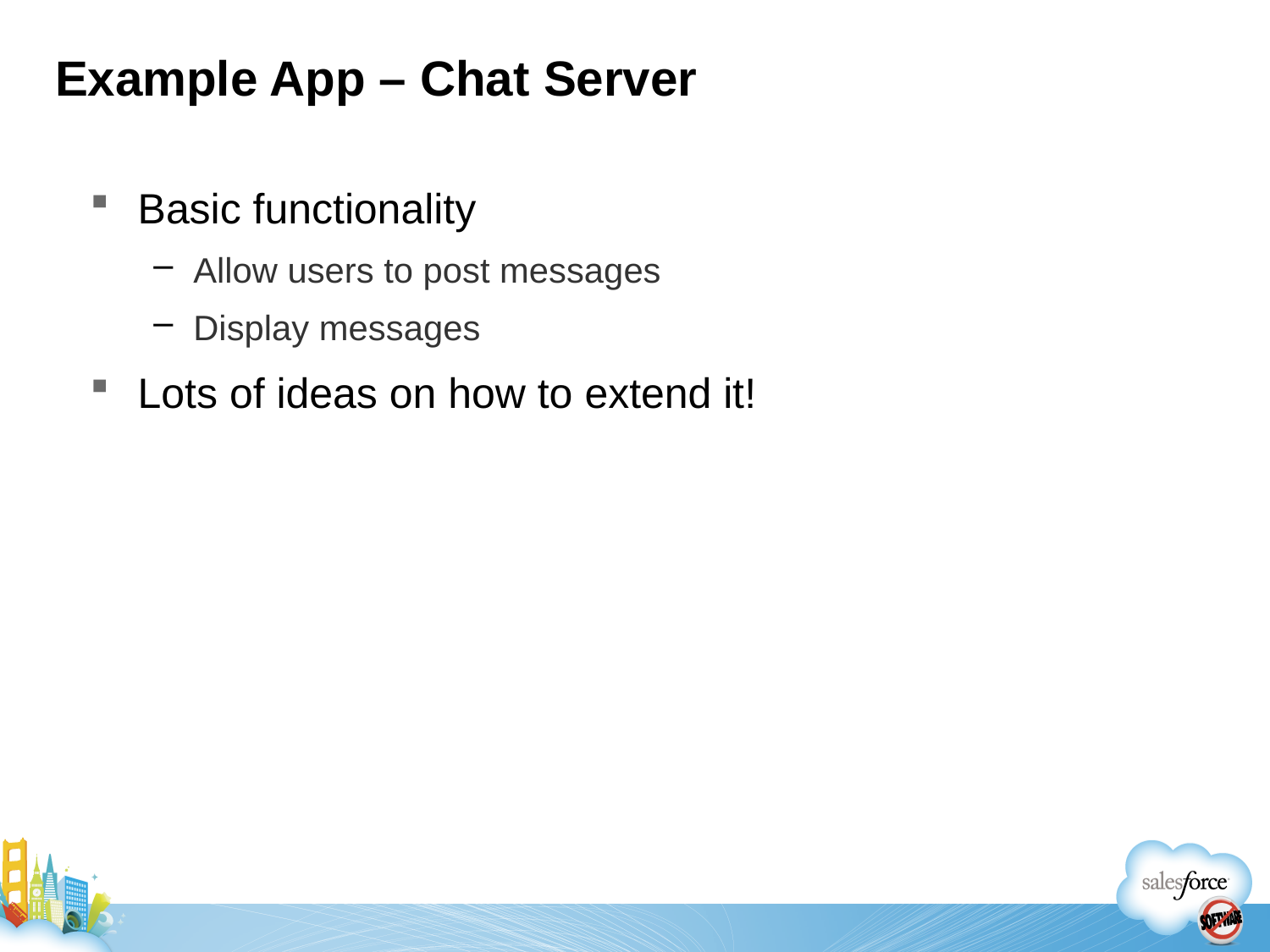

# Example App – Chat Server
Basic functionality
Allow users to post messages
Display messages
Lots of ideas on how to extend it!